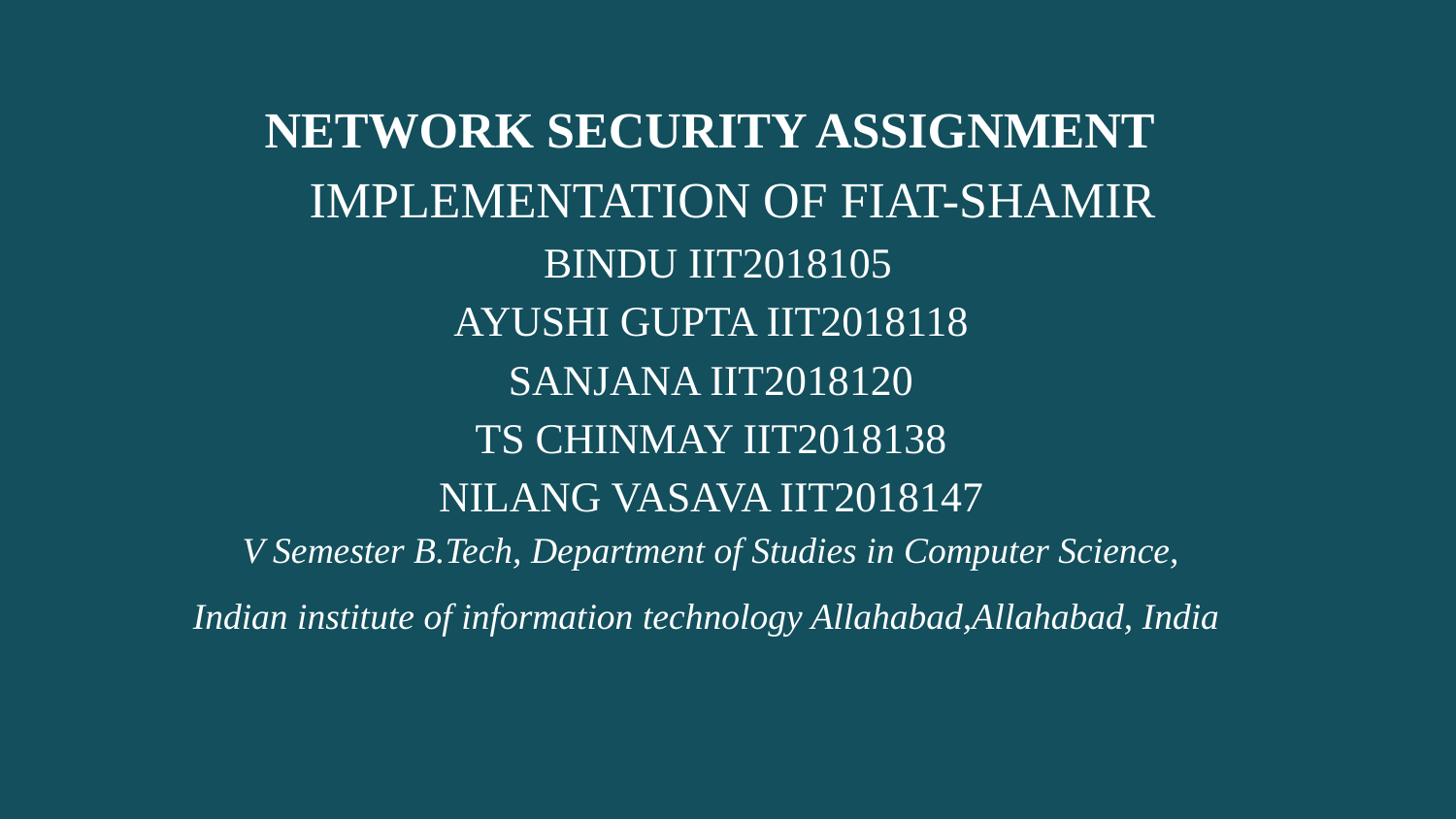

NETWORK SECURITY ASSIGNMENT
   IMPLEMENTATION OF FIAT-SHAMIR
  BINDU IIT2018105
AYUSHI GUPTA IIT2018118
SANJANA IIT2018120
TS CHINMAY IIT2018138
NILANG VASAVA IIT2018147
V Semester B.Tech, Department of Studies in Computer Science,
Indian institute of information technology Allahabad,Allahabad, India